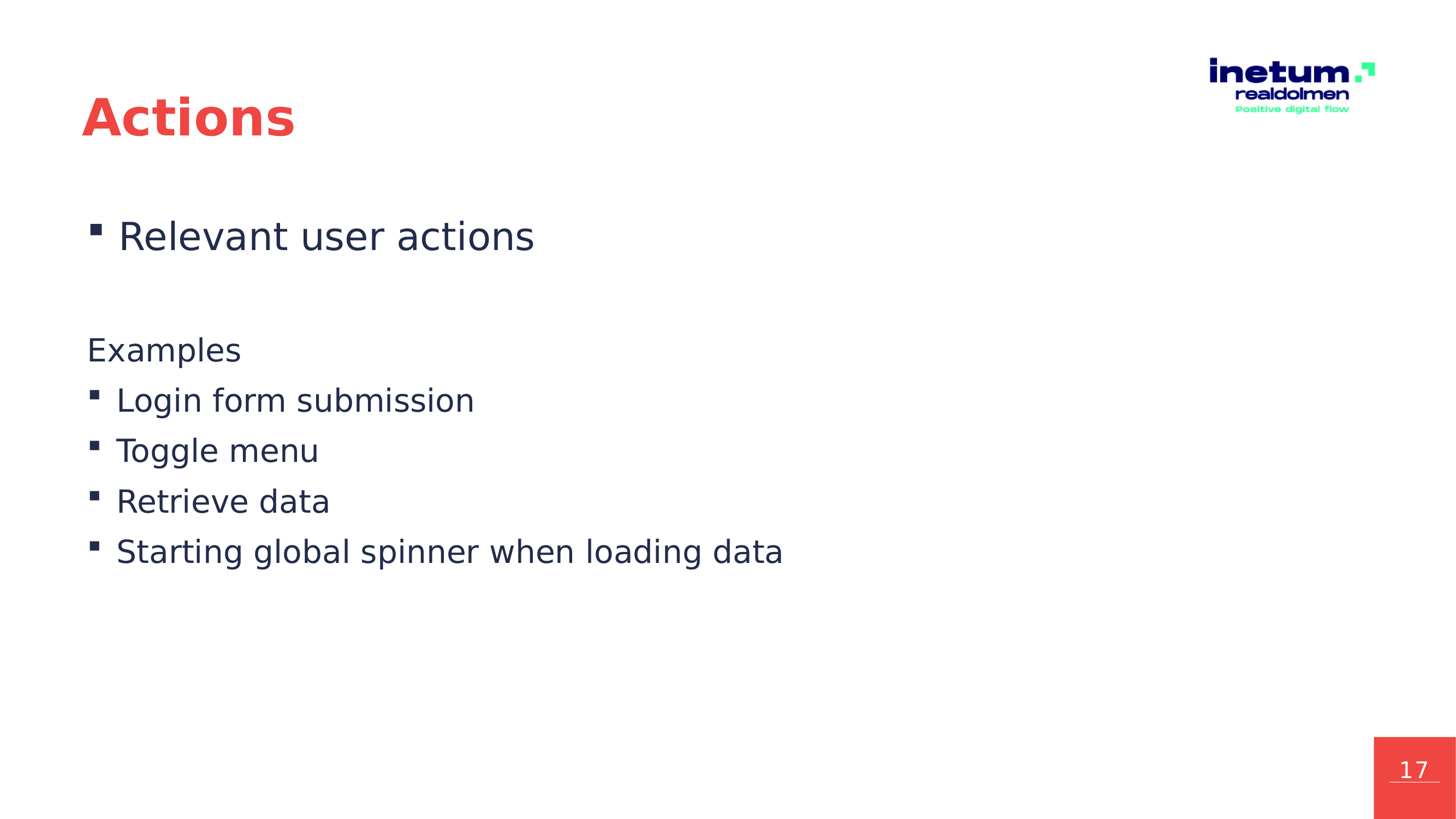

# Actions

 Relevant user actions

Examples
 Login form submission
 Toggle menu
 Retrieve data
 Starting global spinner when loading data